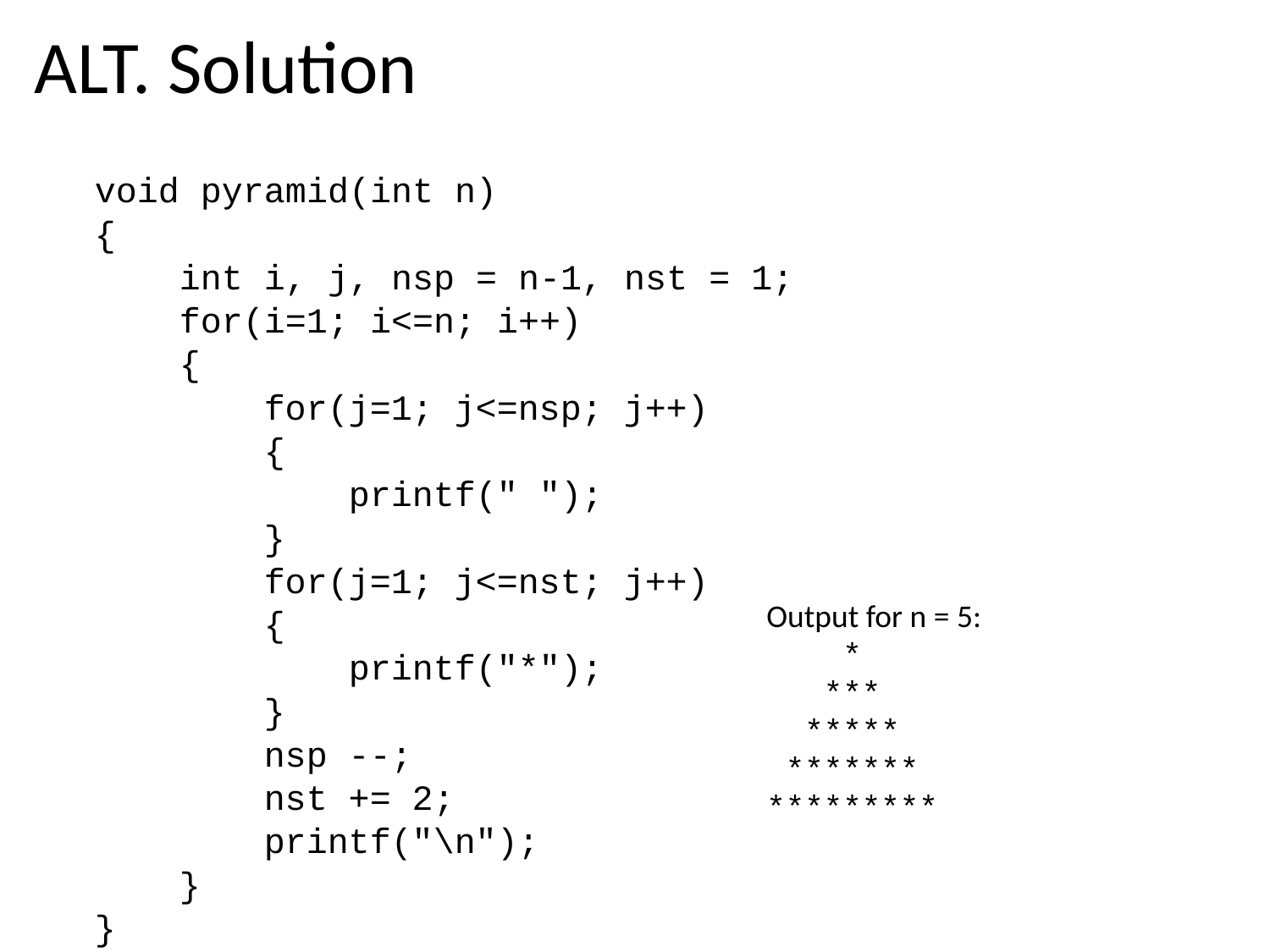

# ALT. Solution
void pyramid(int n)
{
    int i, j, nsp = n-1, nst = 1;
    for(i=1; i<=n; i++)
    {
        for(j=1; j<=nsp; j++)
        {
            printf(" ");
        }
        for(j=1; j<=nst; j++)
        {
            printf("*");
        }
	  nsp --;
	  nst += 2;
        printf("\n");
    }
}
Output for n = 5:
    *
   ***
  *****
 *******
*********